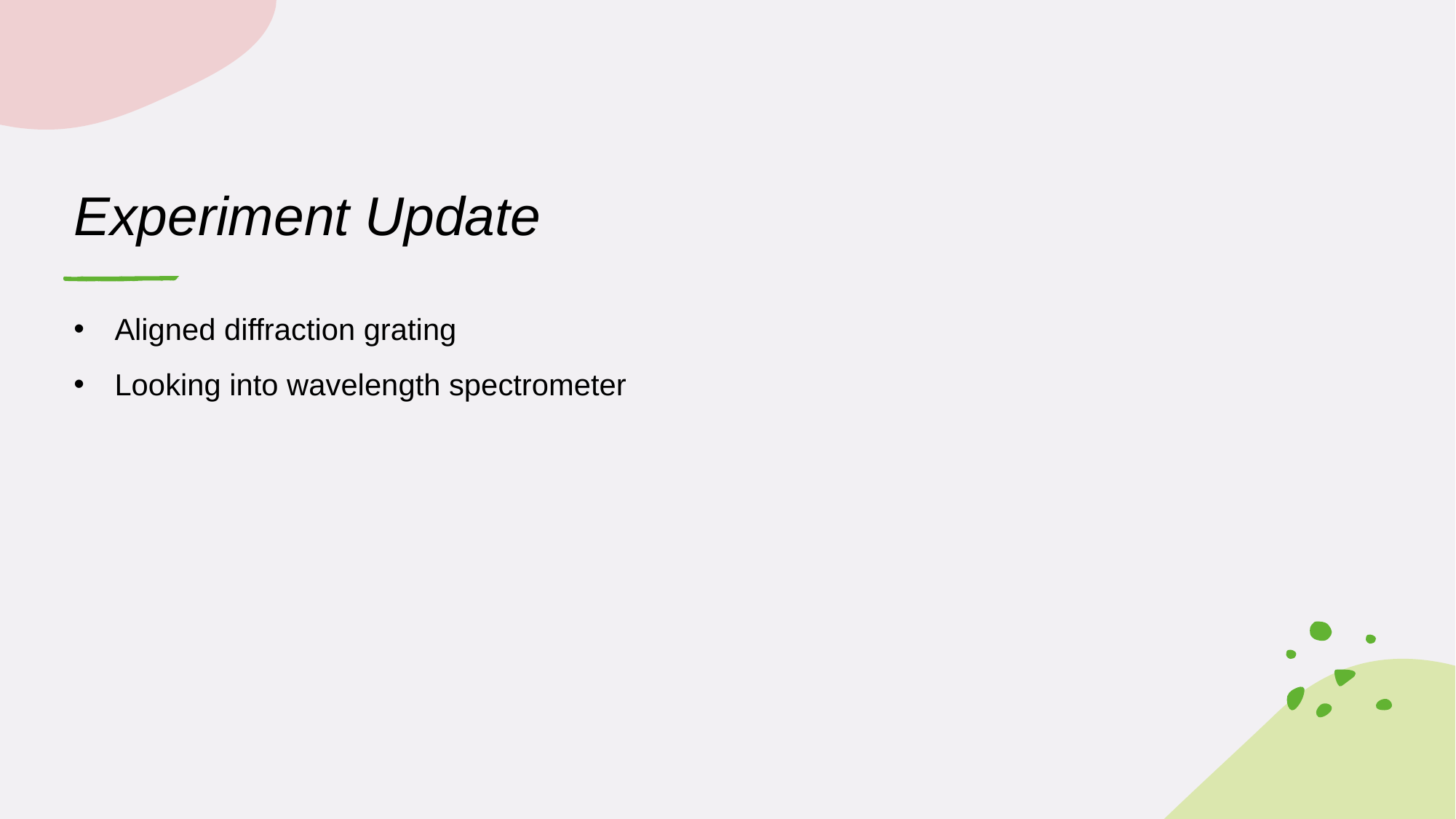

# Experiment Update
Aligned diffraction grating
Looking into wavelength spectrometer